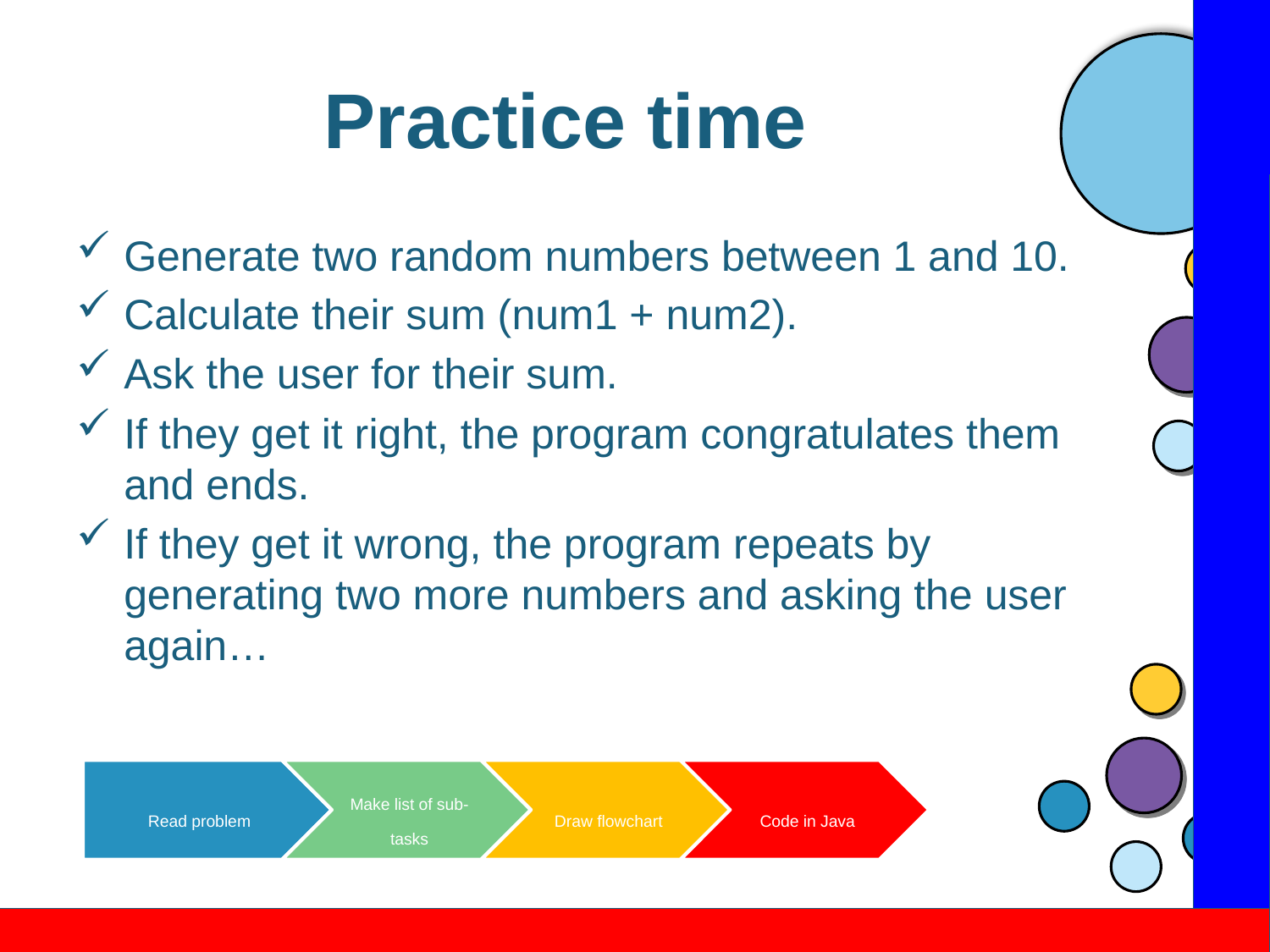

# Practice time
Generate two random numbers between 1 and 10.
Calculate their sum (num1 + num2).
Ask the user for their sum.
If they get it right, the program congratulates them and ends.
If they get it wrong, the program repeats by generating two more numbers and asking the user again…
Read problem
Make list of sub-tasks
Draw flowchart
Code in Java